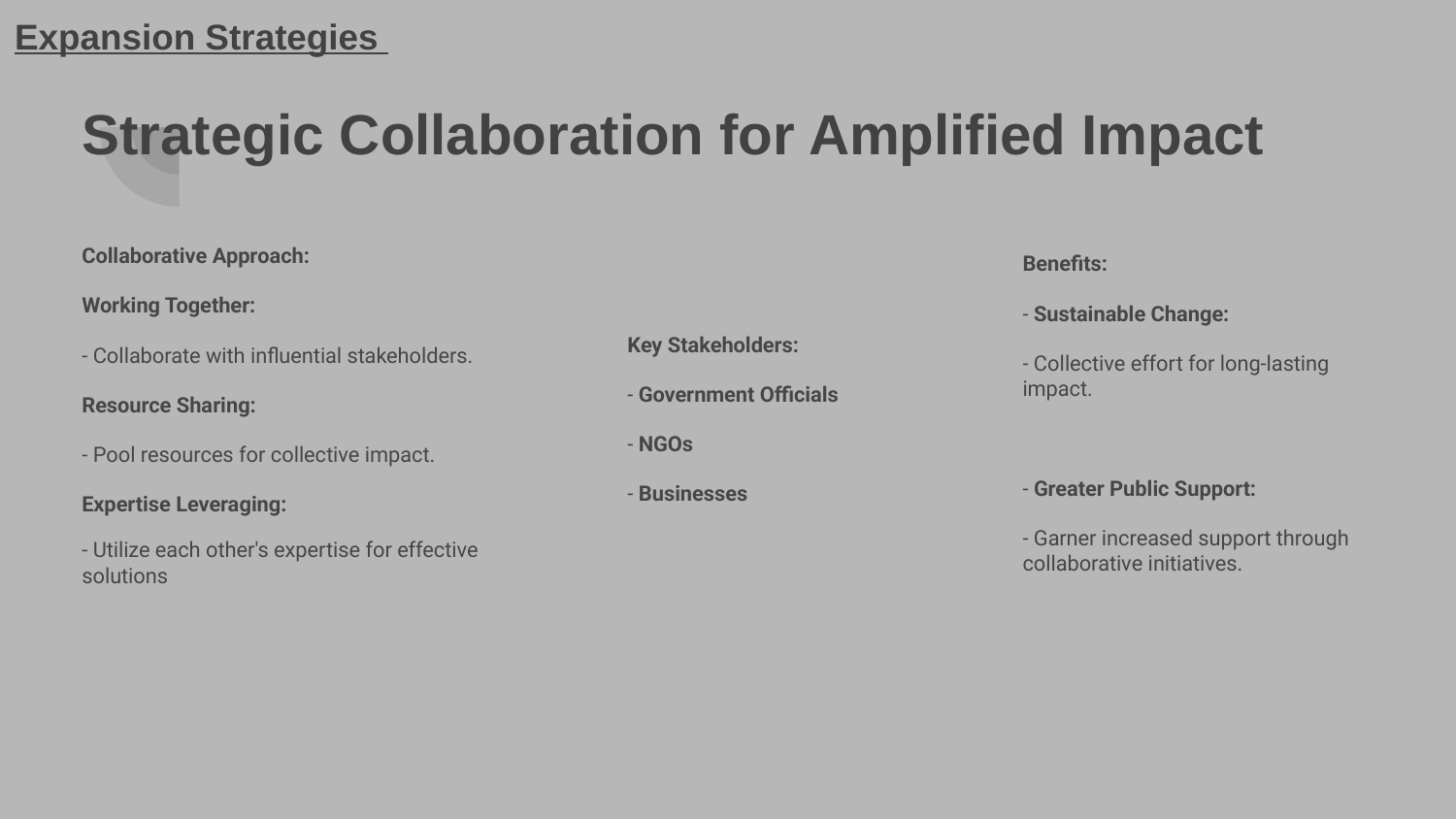

Expansion Strategies

# Strategic Collaboration for Amplified Impact
Benefits:
- Sustainable Change:
- Collective effort for long-lasting impact.

- Greater Public Support:
- Garner increased support through collaborative initiatives.

Collaborative Approach:
Working Together:
- Collaborate with influential stakeholders.
Resource Sharing:
- Pool resources for collective impact.
Expertise Leveraging:
- Utilize each other's expertise for effective solutions

Key Stakeholders:
- Government Officials
- NGOs
- Businesses